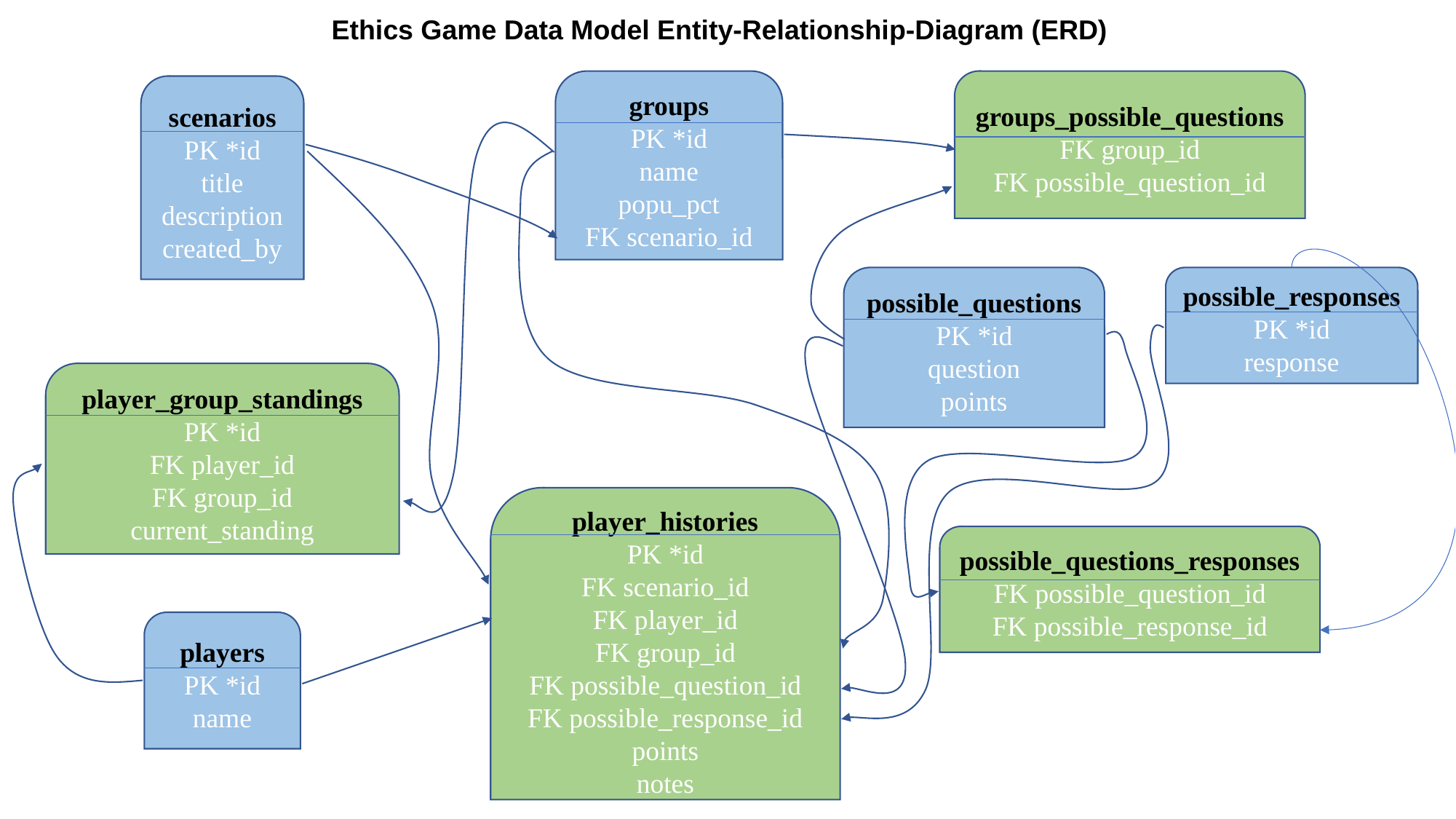

Ethics Game Data Model Entity-Relationship-Diagram (ERD)
groups
PK *id
name
popu_pct
FK scenario_id
groups_possible_questions
FK group_id
FK possible_question_id
scenarios
PK *id
title
description
created_by

possible_questions
PK *id
question
points
possible_responses
PK *id
response

player_group_standings
PK *id
FK player_id
FK group_id
current_standing

player_histories
PK *id
FK scenario_id
FK player_id
FK group_id
FK possible_question_id
FK possible_response_id
points
notes
possible_questions_responses
FK possible_question_id
FK possible_response_id
players
PK *id
name